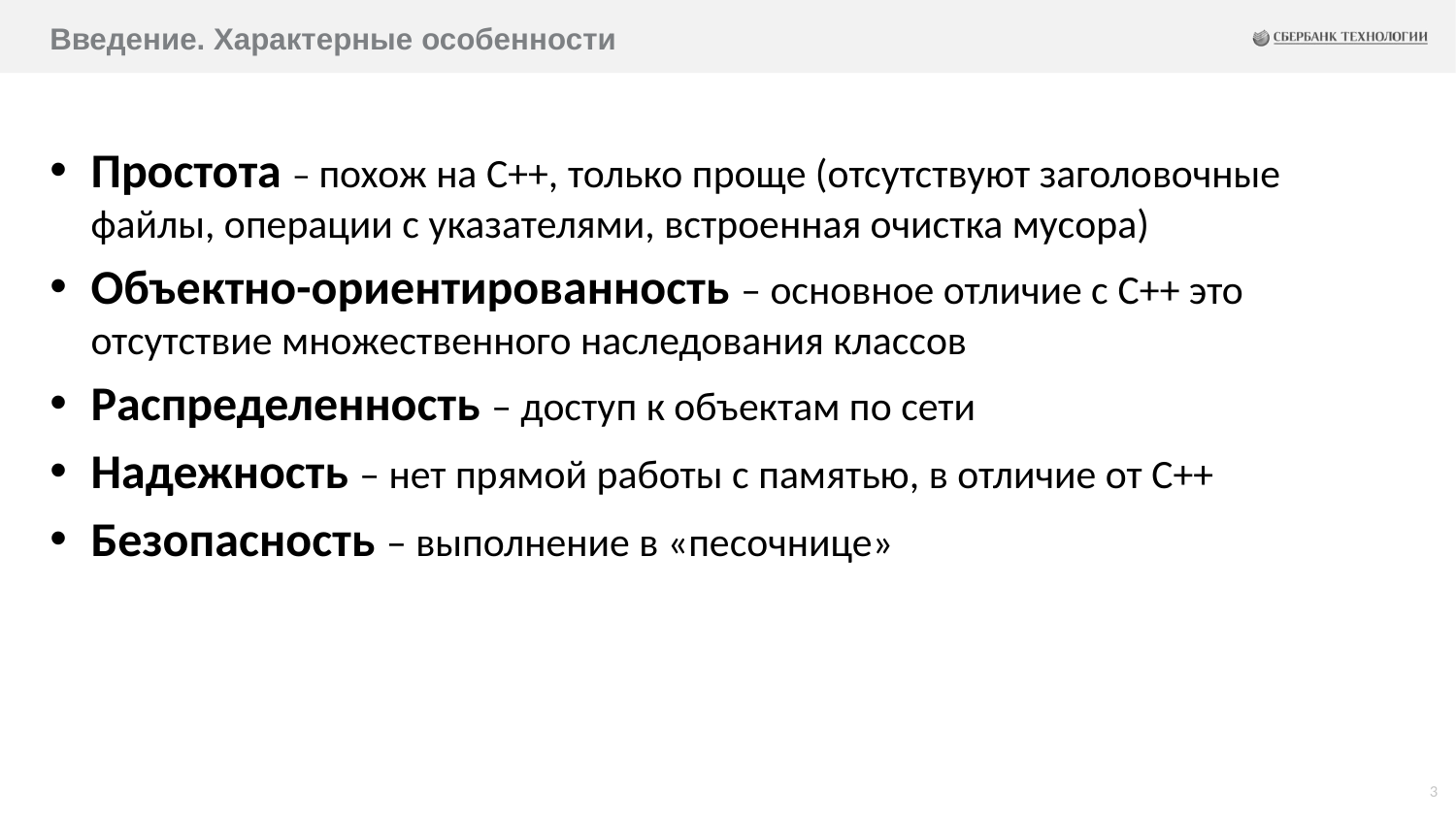

# Введение. Характерные особенности
Простота – похож на C++, только проще (отсутствуют заголовочные файлы, операции с указателями, встроенная очистка мусора)
Объектно-ориентированность – основное отличие с С++ это отсутствие множественного наследования классов
Распределенность – доступ к объектам по сети
Надежность – нет прямой работы с памятью, в отличие от С++
Безопасность – выполнение в «песочнице»

3